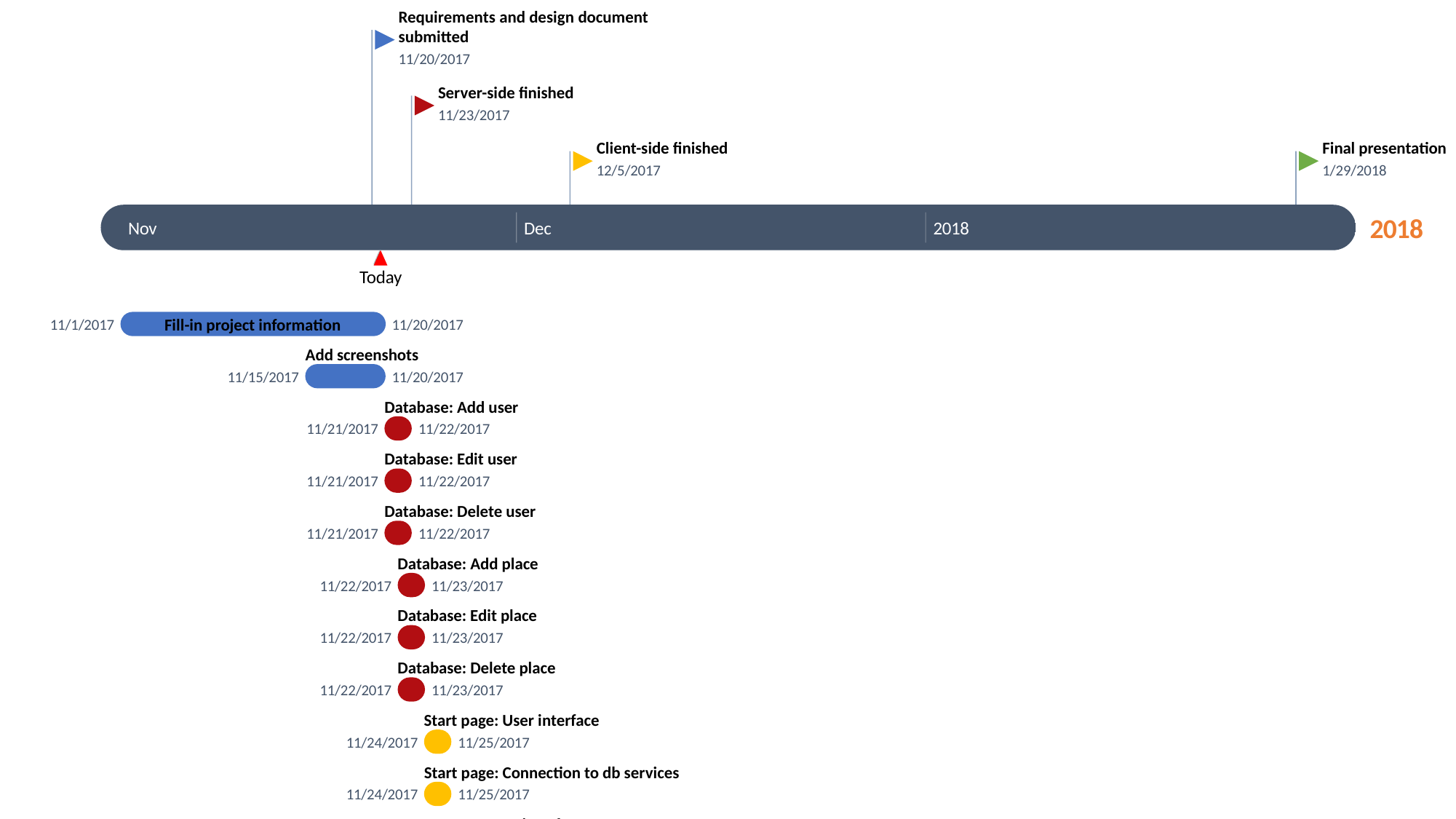

Requirements and design document submitted

11/20/2017
Server-side finished

11/23/2017
Client-side finished
Final presentation

12/5/2017
1/29/2018

2017
2018
Nov
Dec
2018

Today
20 days

Fill-in project information
11/1/2017
11/20/2017

6 days
Add screenshots

11/15/2017
11/20/2017
2 days
Database: Add user

11/21/2017
11/22/2017
2 days
Database: Edit user

11/21/2017
11/22/2017
2 days
Database: Delete user

11/21/2017
11/22/2017
2 days
Database: Add place

11/22/2017
11/23/2017
2 days
Database: Edit place

11/22/2017
11/23/2017
2 days
Database: Delete place

11/22/2017
11/23/2017
2 days
Start page: User interface

11/24/2017
11/25/2017
2 days
Start page: Connection to db services

11/24/2017
11/25/2017
3 days
Home: User interface

11/25/2017
11/27/2017
3 days
Home: Connection to db services

11/25/2017
11/27/2017
3 days
My places: User interface

11/27/2017
11/29/2017
3 days
My places: Connection to db services

11/27/2017
11/29/2017
4 days
Search place: User interface

11/29/2017
12/2/2017
4 days
Search place: Connection to db services

11/29/2017
12/2/2017
2 days
Profile: User interface

12/2/2017
12/3/2017
2 days
Profile: Connection to db services

12/2/2017
12/3/2017
2 days
Help menu: User interface

12/3/2017
12/4/2017
2 days
Integrating API 1

12/5/2017
12/6/2017
2 days
Integrating API 2

12/7/2017
12/8/2017
2 days
Integrating API 3

12/9/2017
12/10/2017
4 days

Testing
12/12/2017
12/15/2017

4 days

Slides
12/16/2017
12/19/2017

2 days
Video

12/20/2017
12/21/2017
2 days
Demo

12/22/2017
12/23/2017